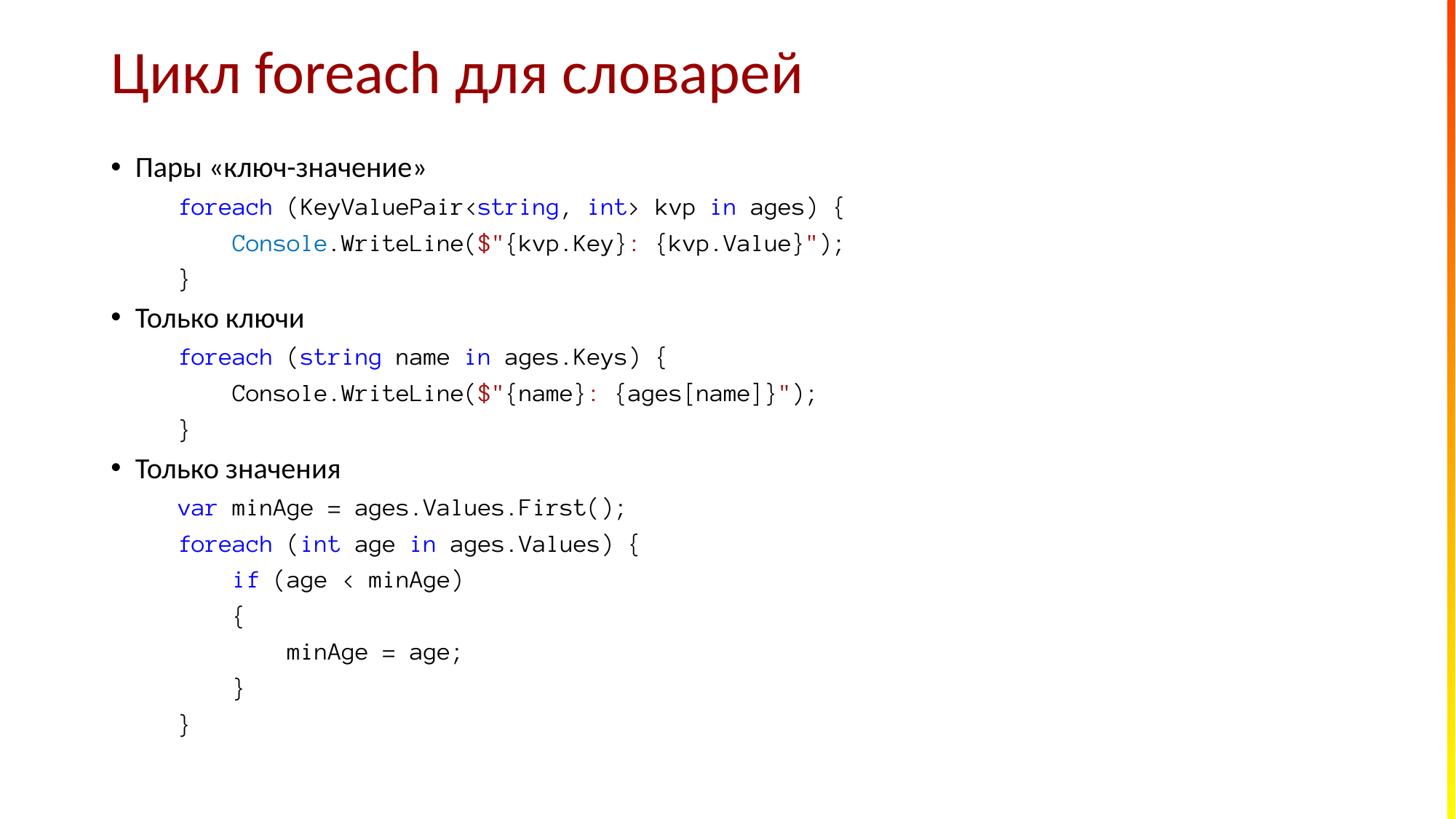

# Цикл foreach для словарей
Пары «ключ-значение»
foreach (KeyValuePair<string, int> kvp in ages) {
    Console.WriteLine($"{kvp.Key}: {kvp.Value}");
}
Только ключи
foreach (string name in ages.Keys) {
    Console.WriteLine($"{name}: {ages[name]}");
}
Только значения
var minAge = ages.Values.First();
foreach (int age in ages.Values) {
    if (age < minAge)
    {
        minAge = age;
    }
}